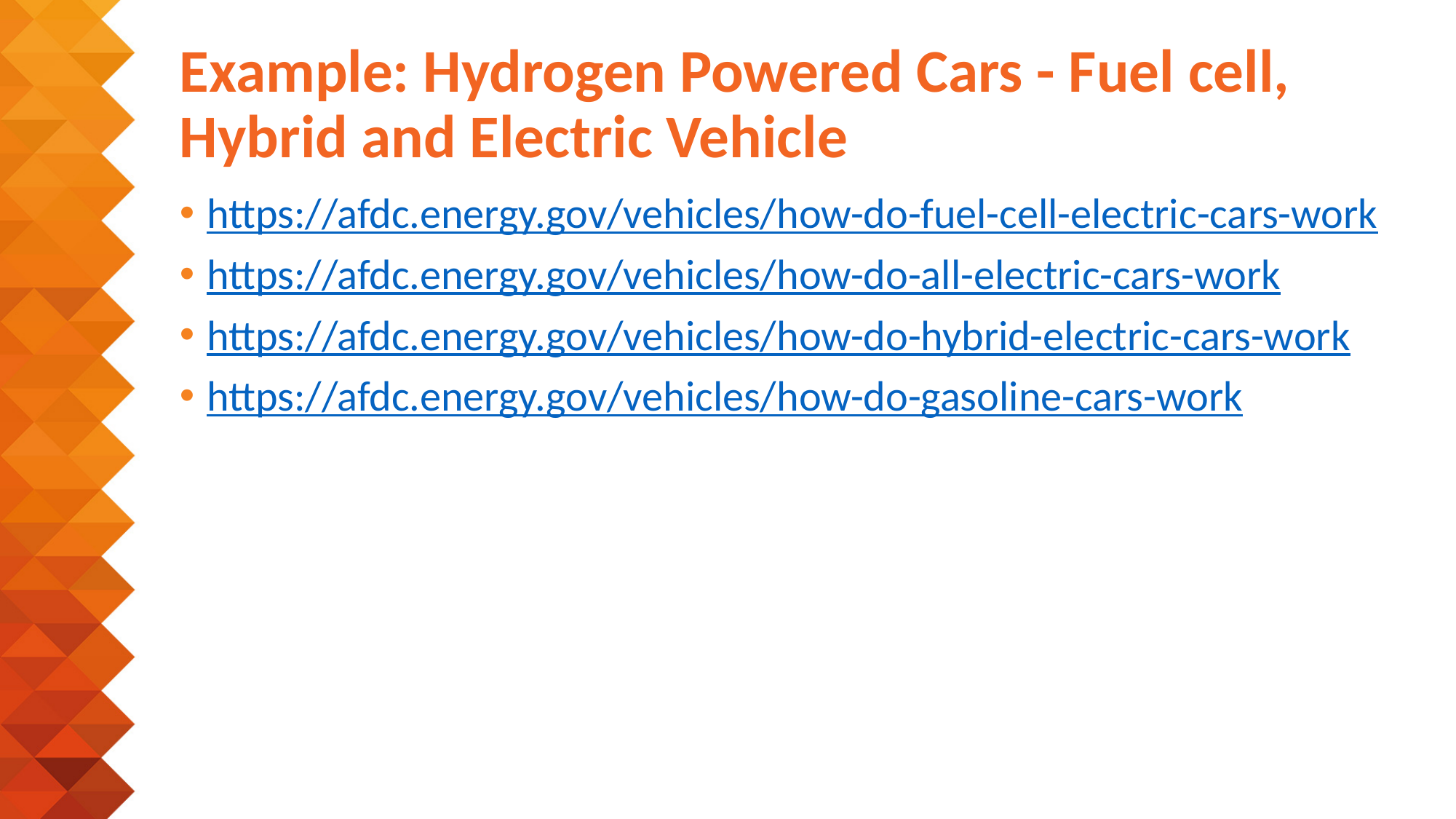

# Example: Hydrogen Powered Cars - Fuel cell, Hybrid and Electric Vehicle
https://afdc.energy.gov/vehicles/how-do-fuel-cell-electric-cars-work
https://afdc.energy.gov/vehicles/how-do-all-electric-cars-work
https://afdc.energy.gov/vehicles/how-do-hybrid-electric-cars-work
https://afdc.energy.gov/vehicles/how-do-gasoline-cars-work